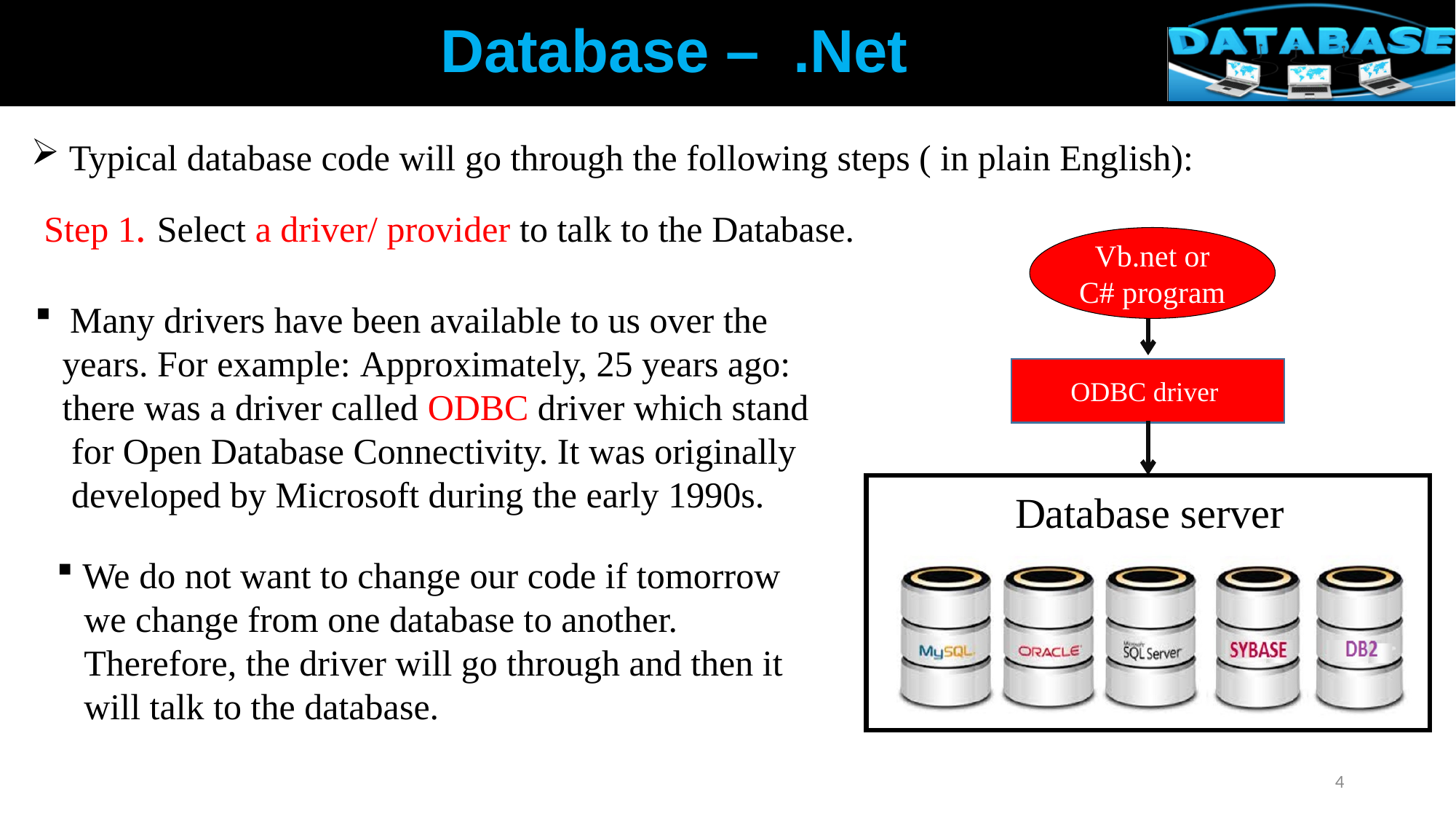

Database –  .Net
 Typical database code will go through the following steps ( in plain English):

Step 1. Select a driver/ provider to talk to the Database.
Vb.net or C# program
ODBC driver

Database server

  Many drivers have been available to us over the
   years. For example: Approximately, 25 years ago:
   there was a driver called ODBC driver which stand
    for Open Database Connectivity. It was originally
    developed by Microsoft during the early 1990s.
 We do not want to change our code if tomorrow
   we change from one database to another.
   Therefore, the driver will go through and then it
   will talk to the database.
4